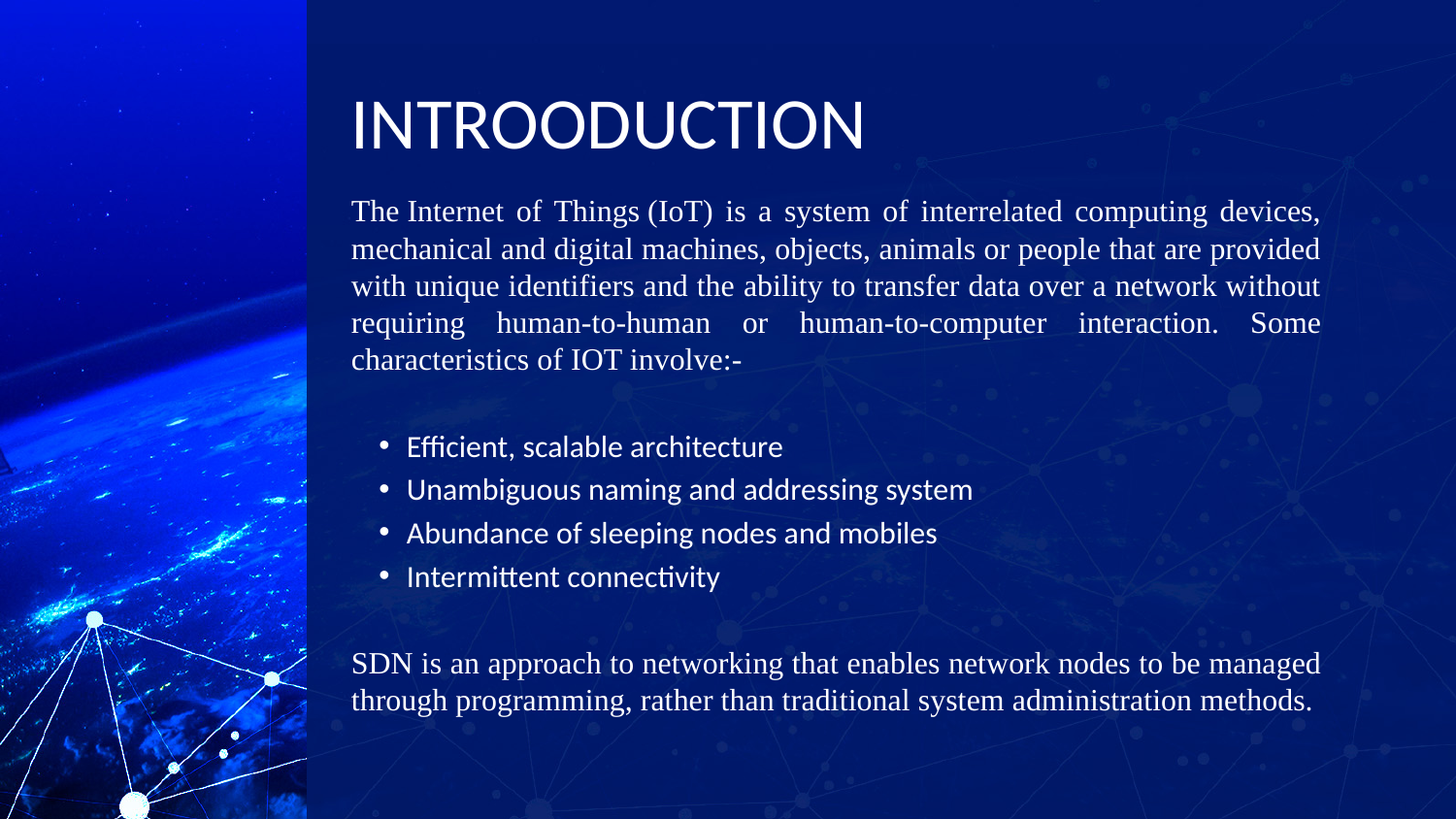

# INTROODUCTION
The Internet of Things (IoT) is a system of interrelated computing devices, mechanical and digital machines, objects, animals or people that are provided with unique identifiers and the ability to transfer data over a network without requiring human-to-human or human-to-computer interaction. Some characteristics of IOT involve:-

Efficient, scalable architecture
Unambiguous naming and addressing system
Abundance of sleeping nodes and mobiles
Intermittent connectivity

SDN is an approach to networking that enables network nodes to be managed through programming, rather than traditional system administration methods.